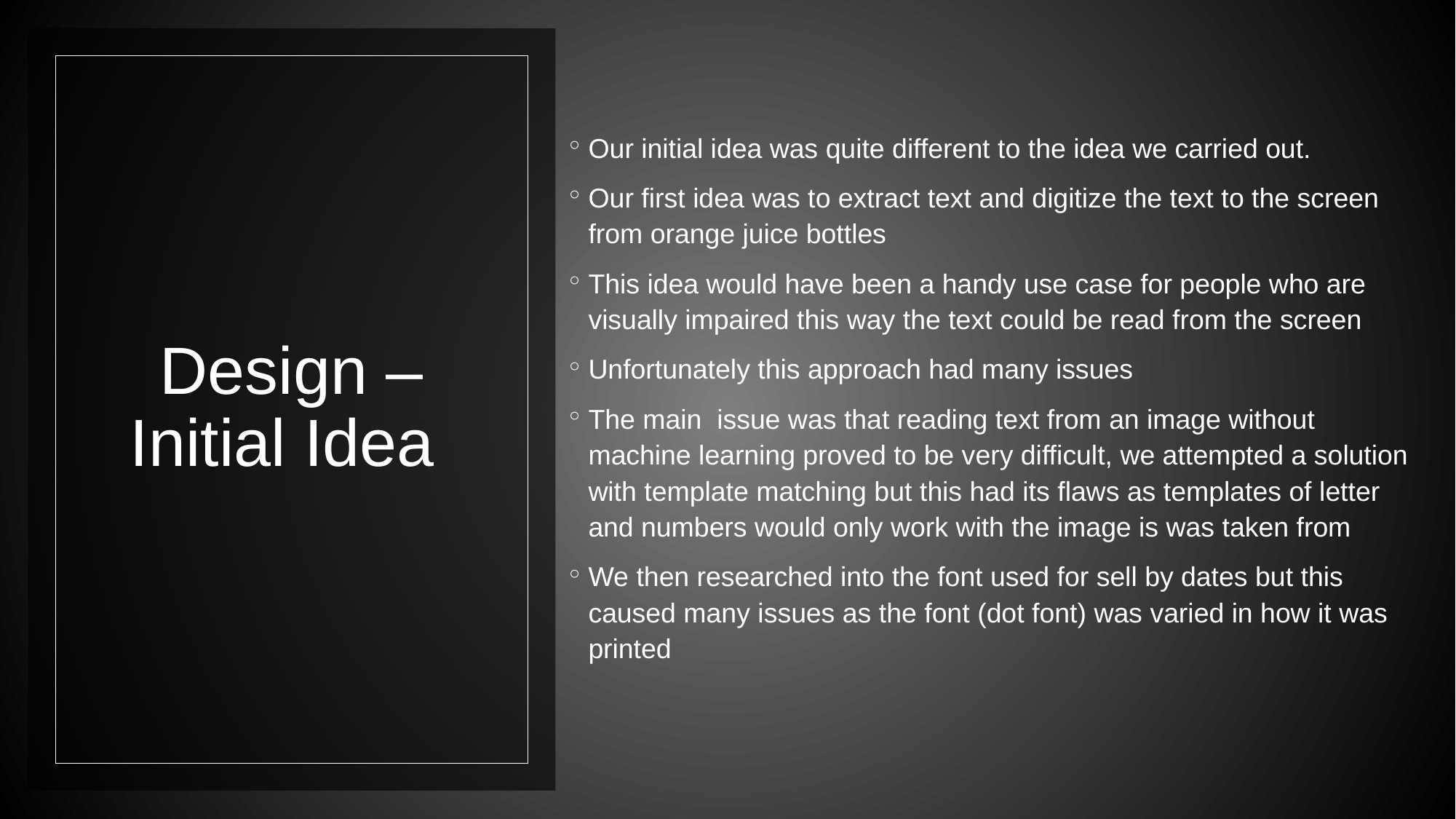

Our initial idea was quite different to the idea we carried out.
Our first idea was to extract text and digitize the text to the screen from orange juice bottles
This idea would have been a handy use case for people who are visually impaired this way the text could be read from the screen
Unfortunately this approach had many issues
The main  issue was that reading text from an image without machine learning proved to be very difficult, we attempted a solution with template matching but this had its flaws as templates of letter and numbers would only work with the image is was taken from
We then researched into the font used for sell by dates but this caused many issues as the font (dot font) was varied in how it was printed

# Design – Initial Idea